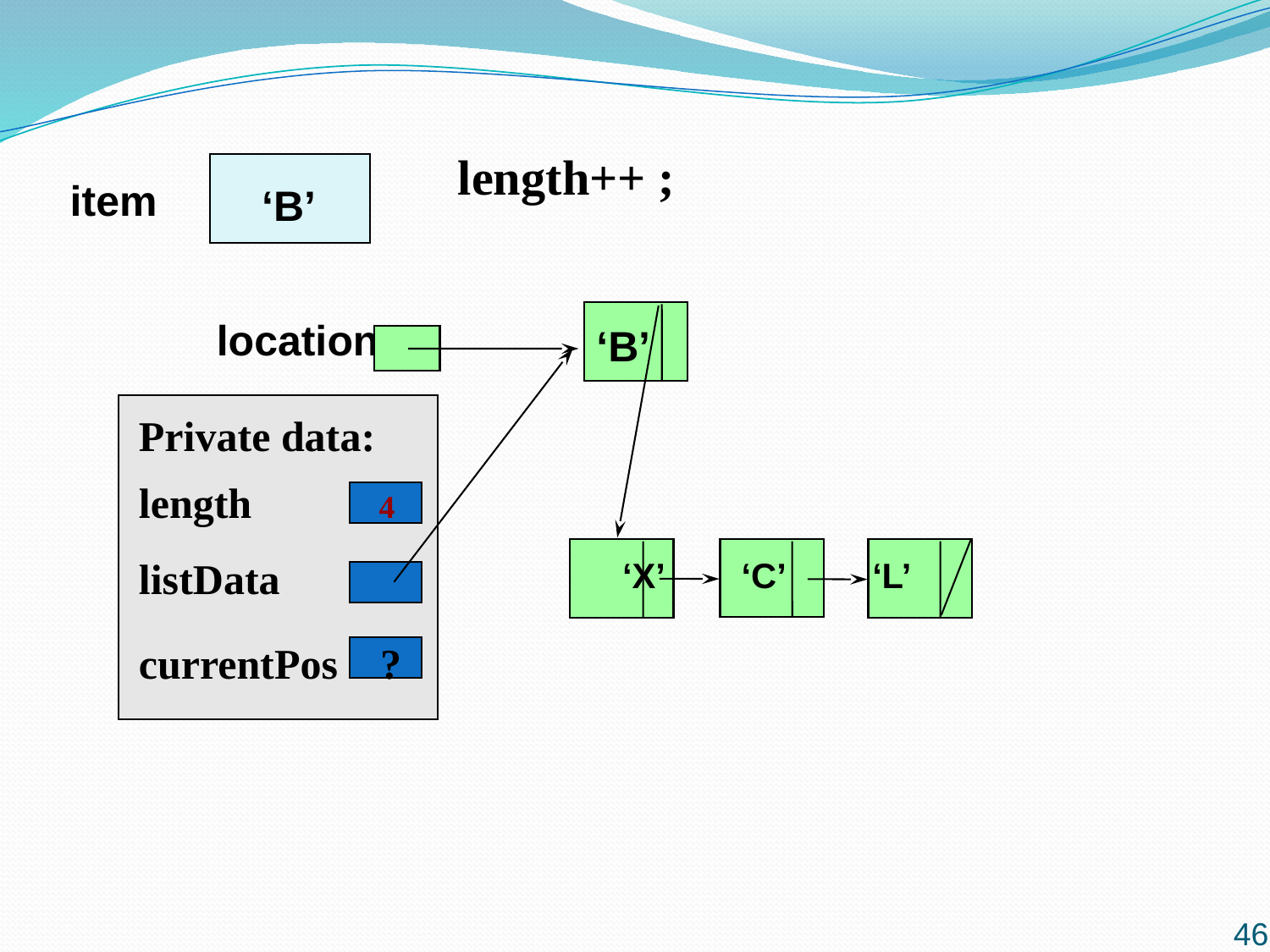

#
length++ ;

item

       location
‘B’

‘B’

Private data:

length            4

listData

currentPos    ?

‘X’        ‘C’         ‘L’

46